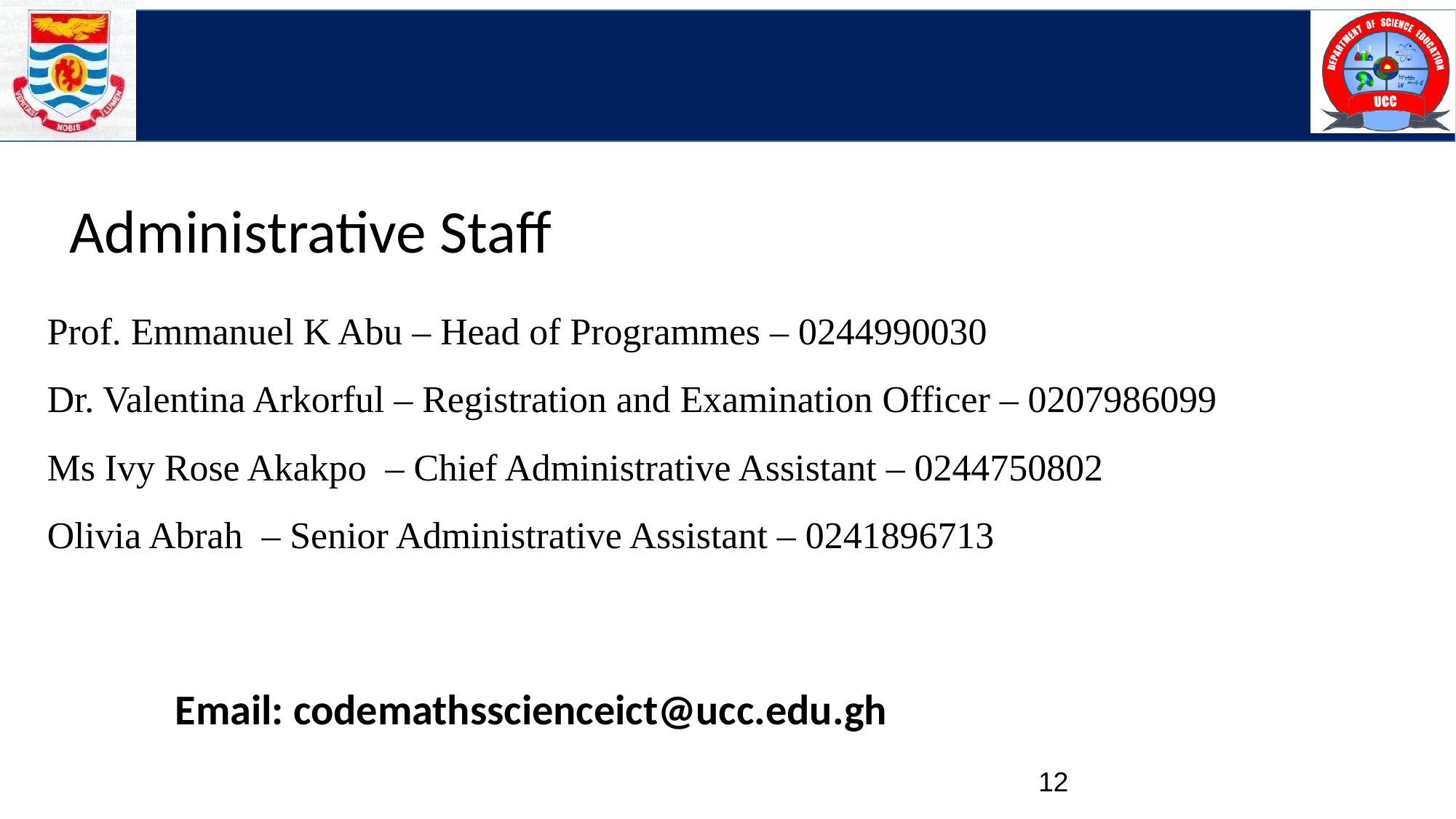

# Administrative Staff
Prof. Emmanuel K Abu – Head of Programmes – 0244990030
Dr. Valentina Arkorful – Registration and Examination Officer – 0207986099
Ms Ivy Rose Akakpo  – Chief Administrative Assistant – 0244750802
Olivia Abrah  – Senior Administrative Assistant – 0241896713

Email: codemathsscienceict@ucc.edu.gh
12